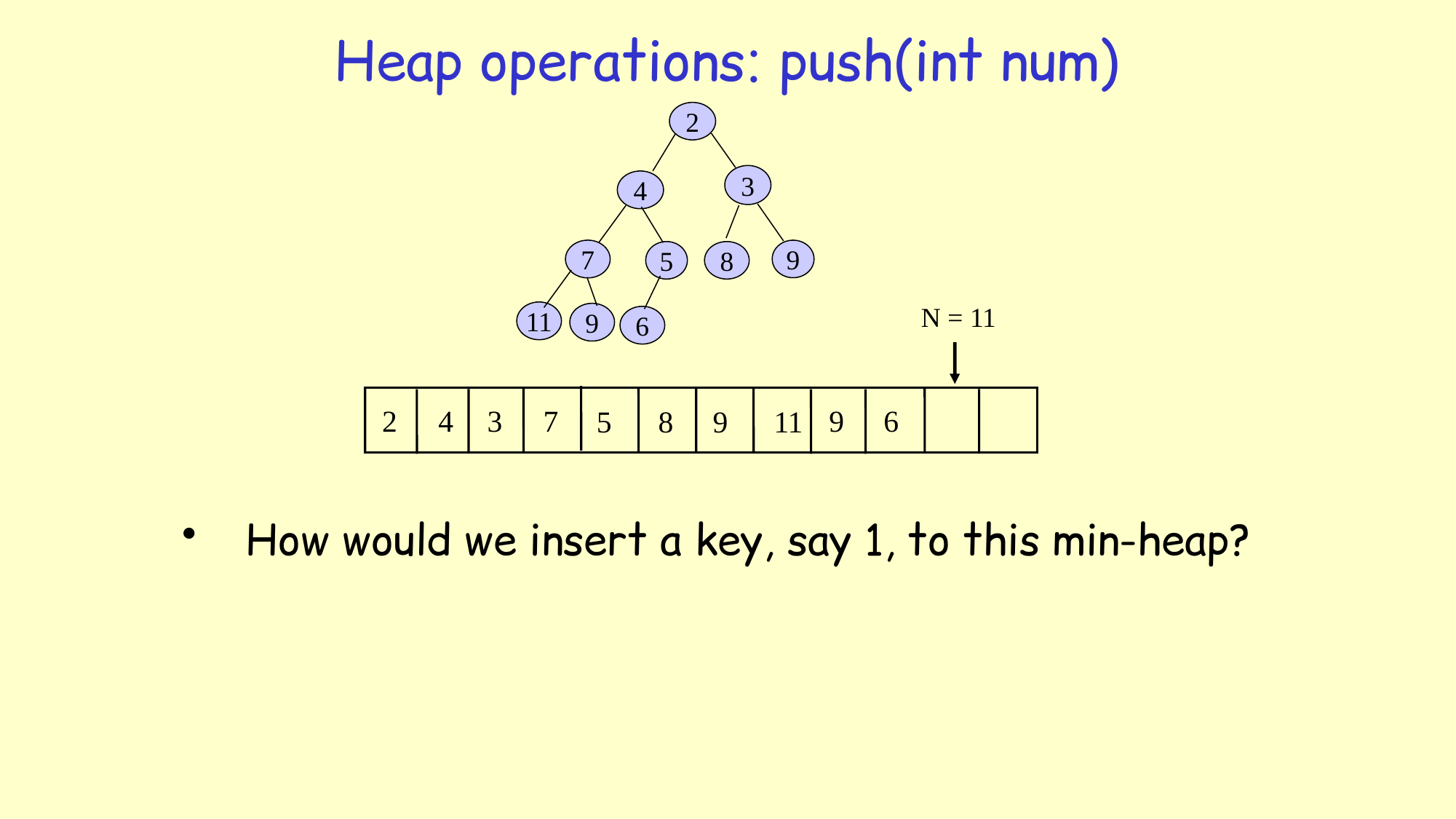

# Heap operations: push(int num)
2

3
4

7
9
5
8

N = 11
11
9
6

2
4
3
7
9
6
5
8
9
11
How would we insert a key, say 1, to this min-heap?